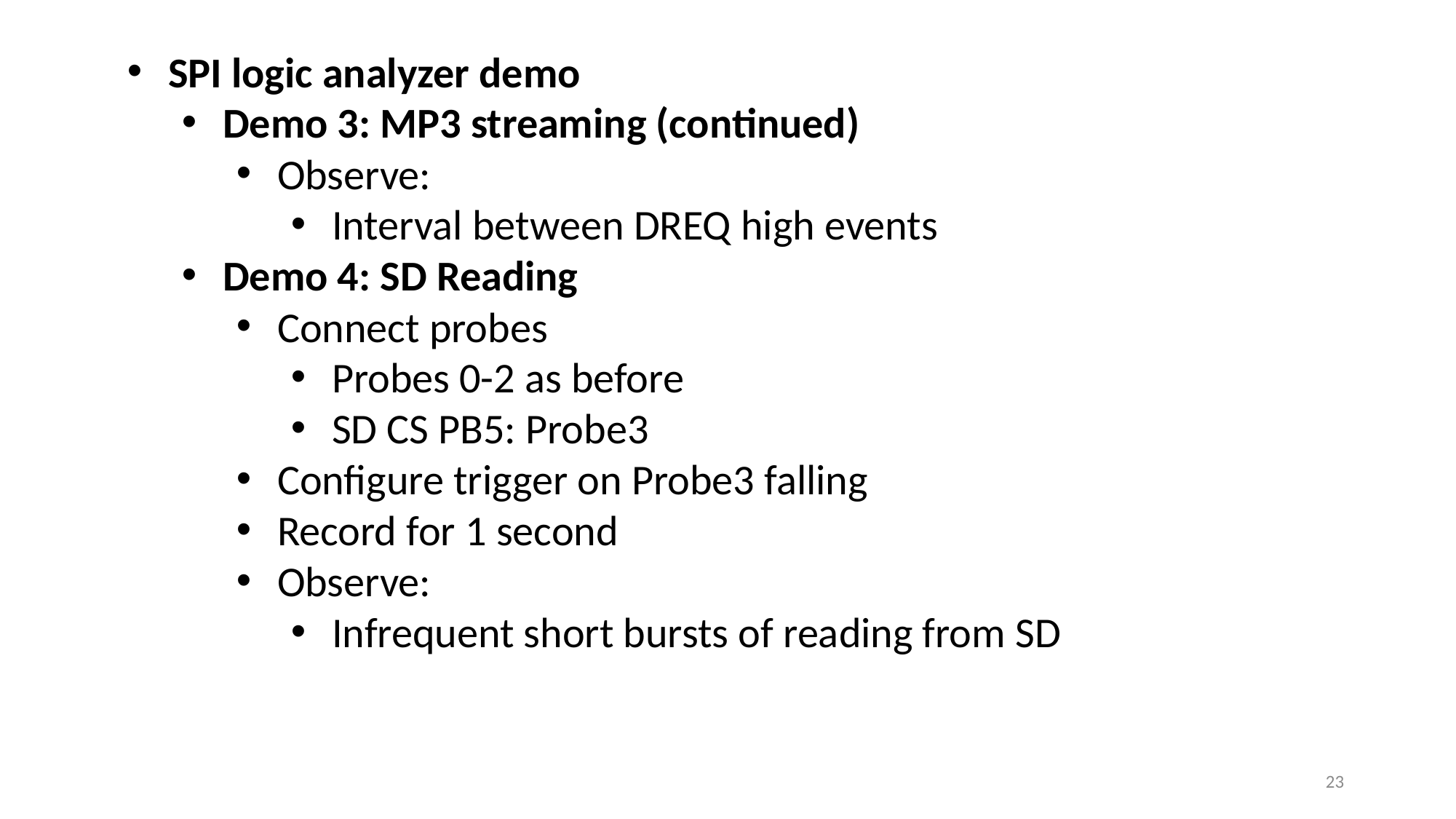

SPI logic analyzer demo
Demo 3: MP3 streaming (continued)
Observe:
Interval between DREQ high events
Demo 4: SD Reading
Connect probes
Probes 0-2 as before
SD CS PB5: Probe3
Configure trigger on Probe3 falling
Record for 1 second
Observe:
Infrequent short bursts of reading from SD

23